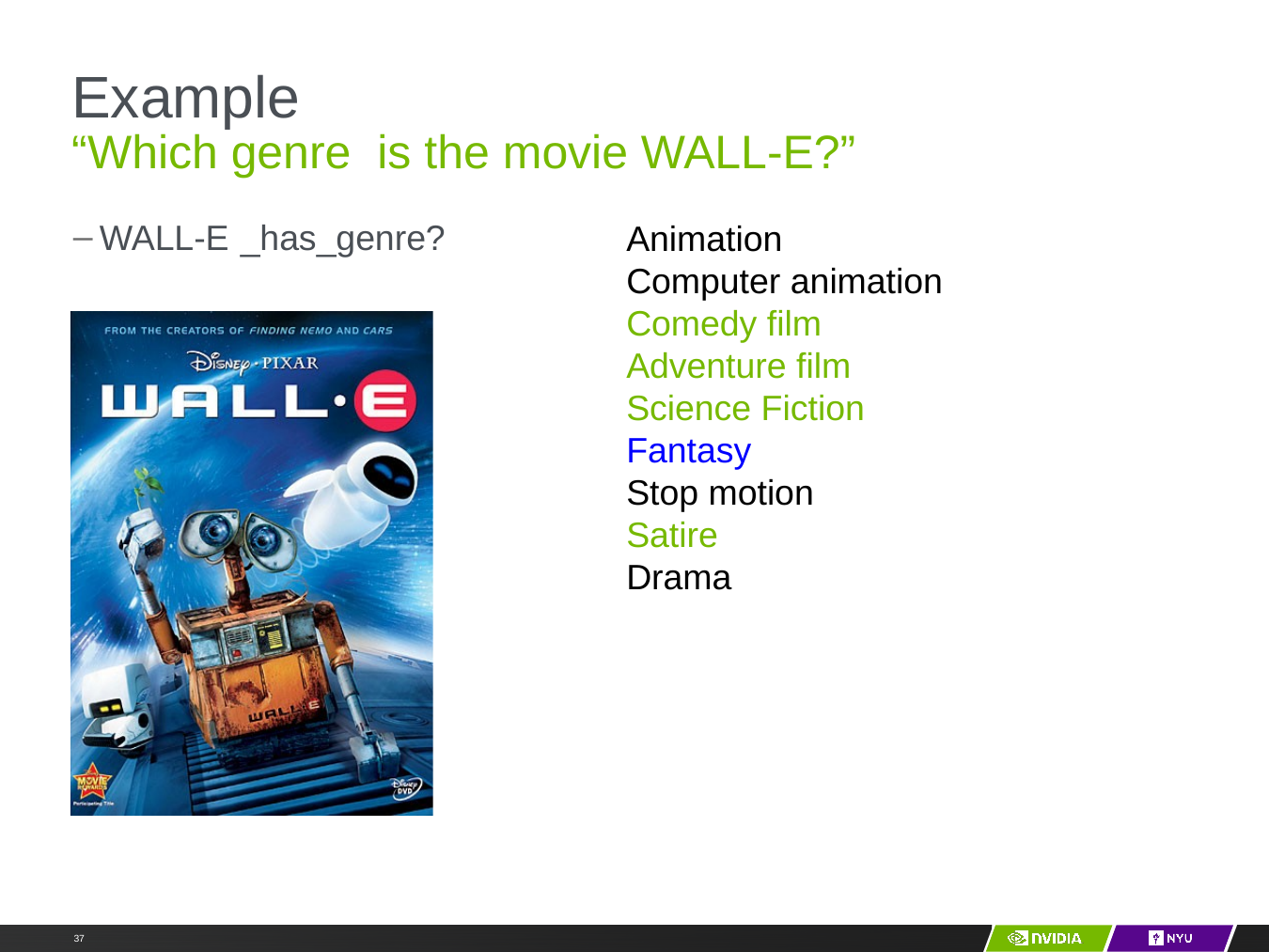

Embeddings for multi-relational data
# Example
“Which genre  is the movie WALL-E?”
WALL-E	_has_genre?
Animation
Computer animation  Comedy film
Adventure film
Science Fiction
Fantasy
Stop motion
Satire
Drama